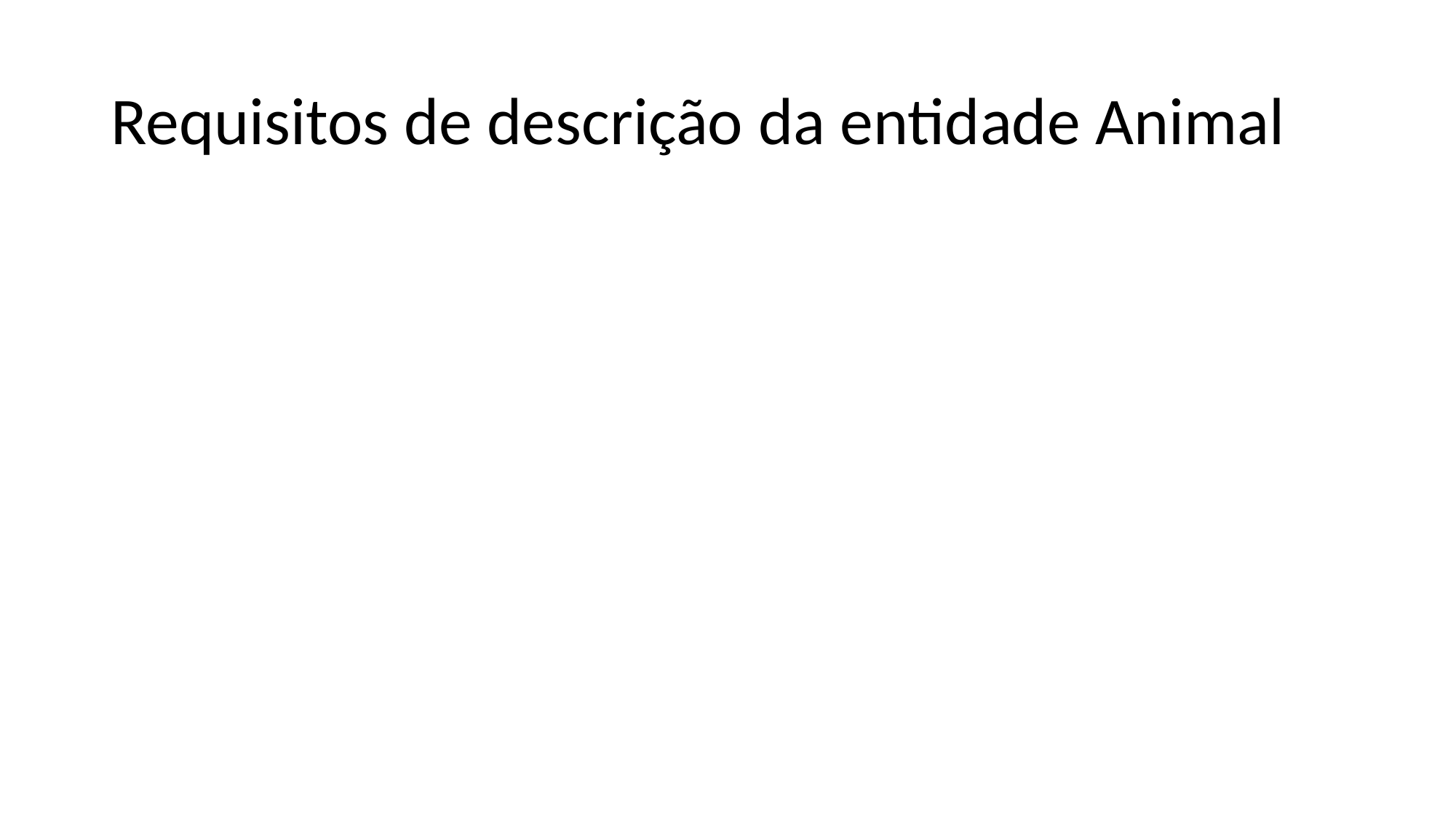

# Requisitos de descrição da entidade Animal